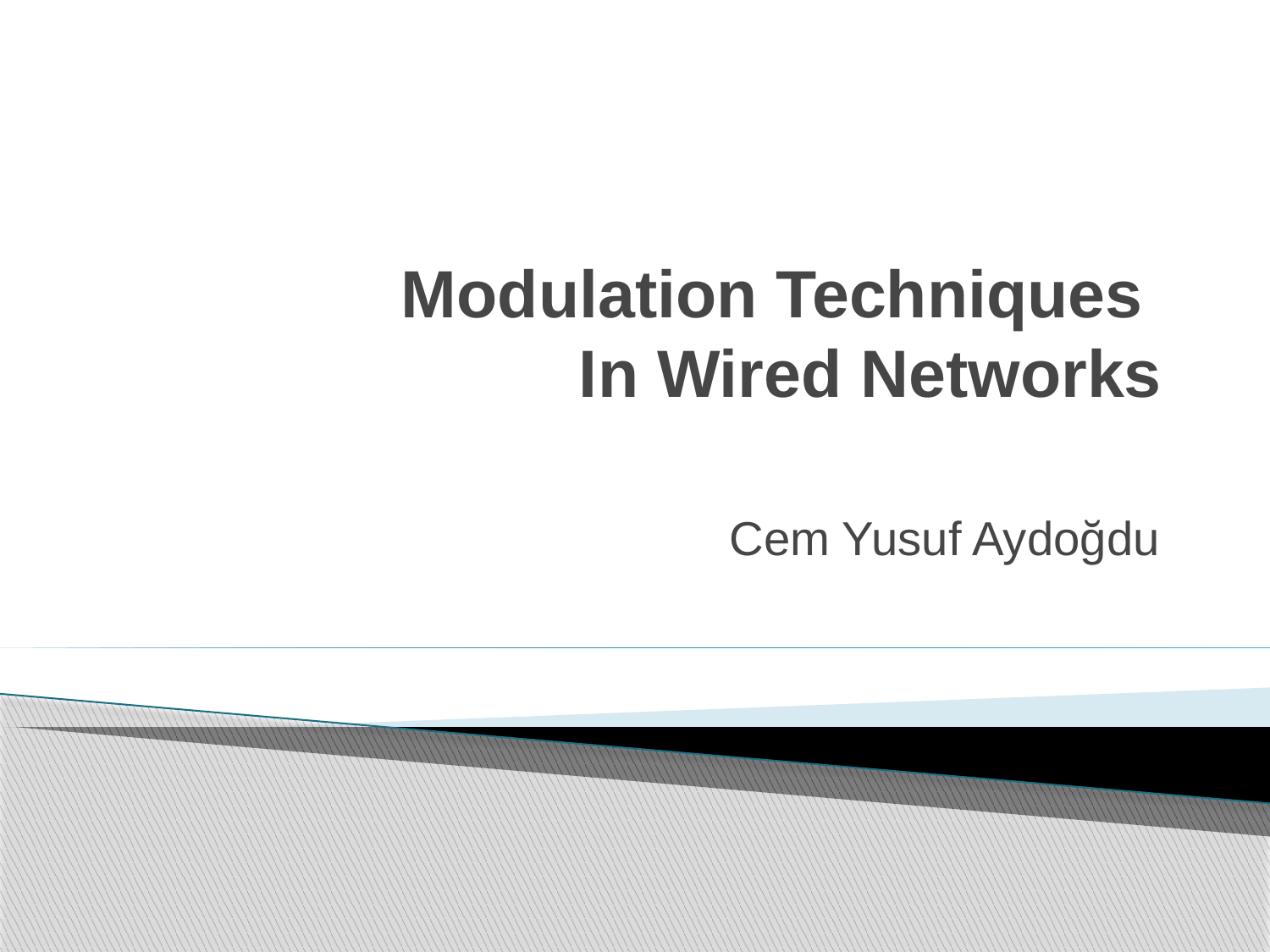

# Modulation Techniques In Wired Networks
Cem Yusuf Aydoğdu